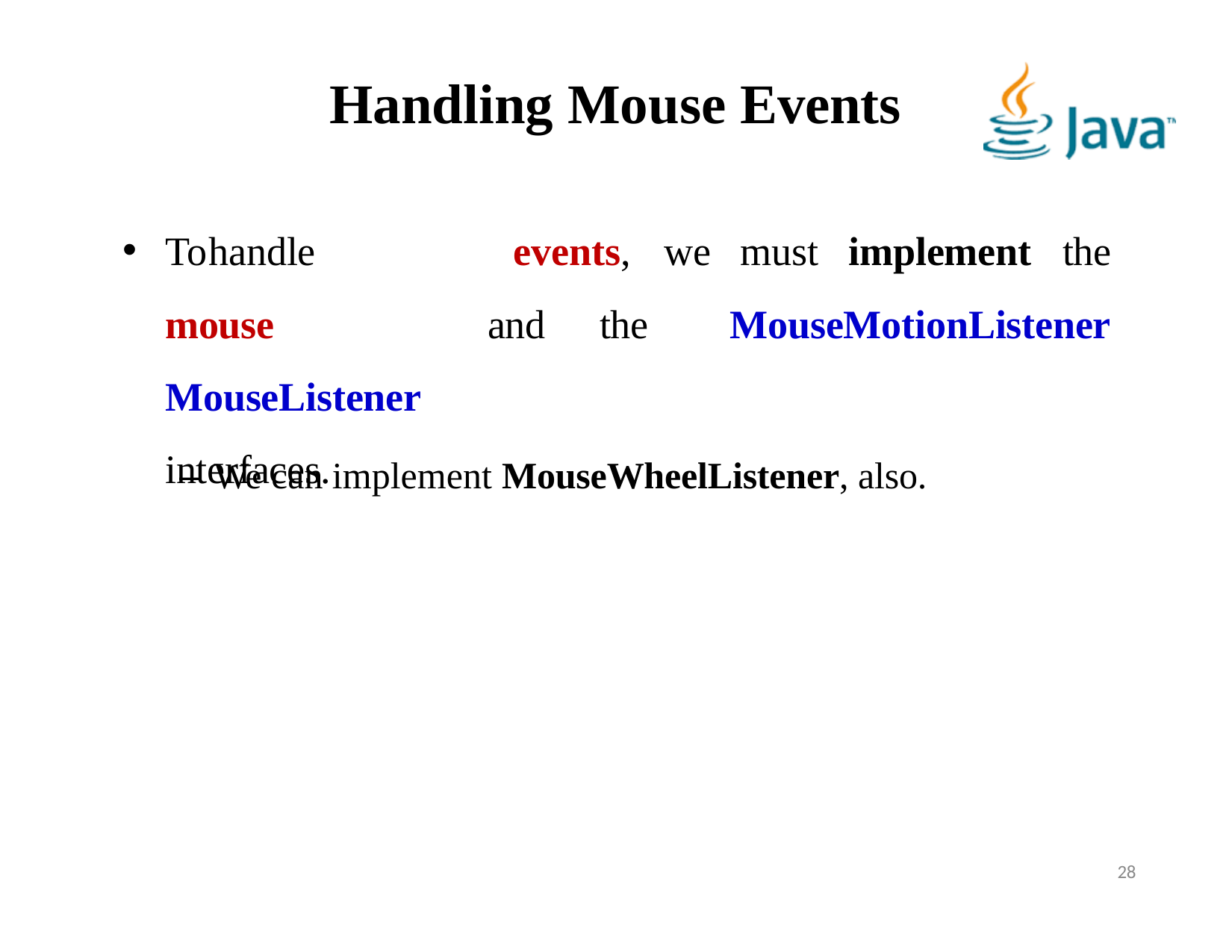

# Handling Mouse Events
To	handle	mouse MouseListener interfaces.
events, and	the
we	must	implement	the
MouseMotionListener
– We can implement MouseWheelListener, also.
28